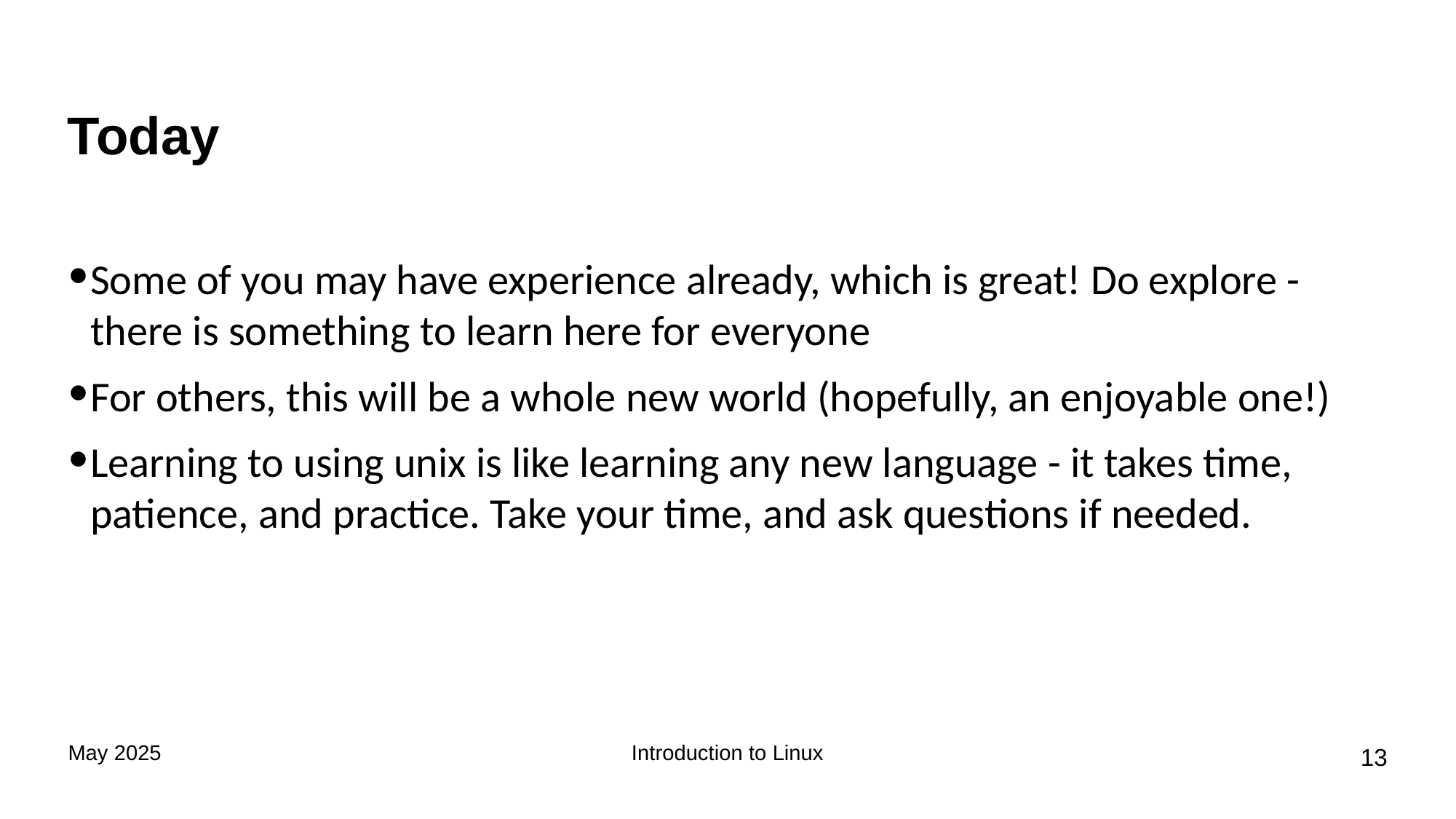

# Today
Some of you may have experience already, which is great! Do explore - there is something to learn here for everyone
For others, this will be a whole new world (hopefully, an enjoyable one!)
Learning to using unix is like learning any new language - it takes time, patience, and practice. Take your time, and ask questions if needed.

May 2025
Introduction to Linux
13